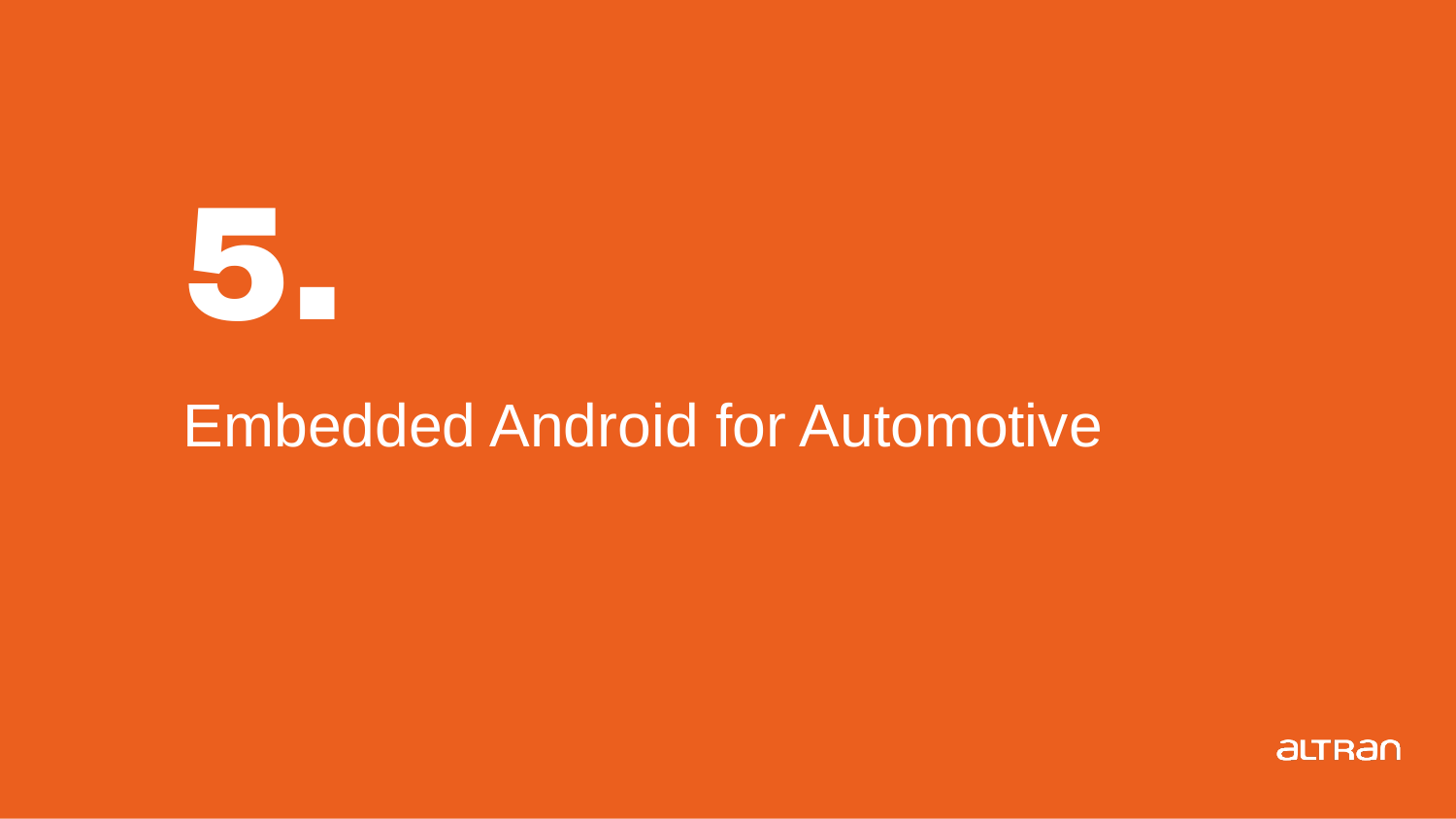

# 5.
Embedded Android for Automotive
Presentation title
21
Date